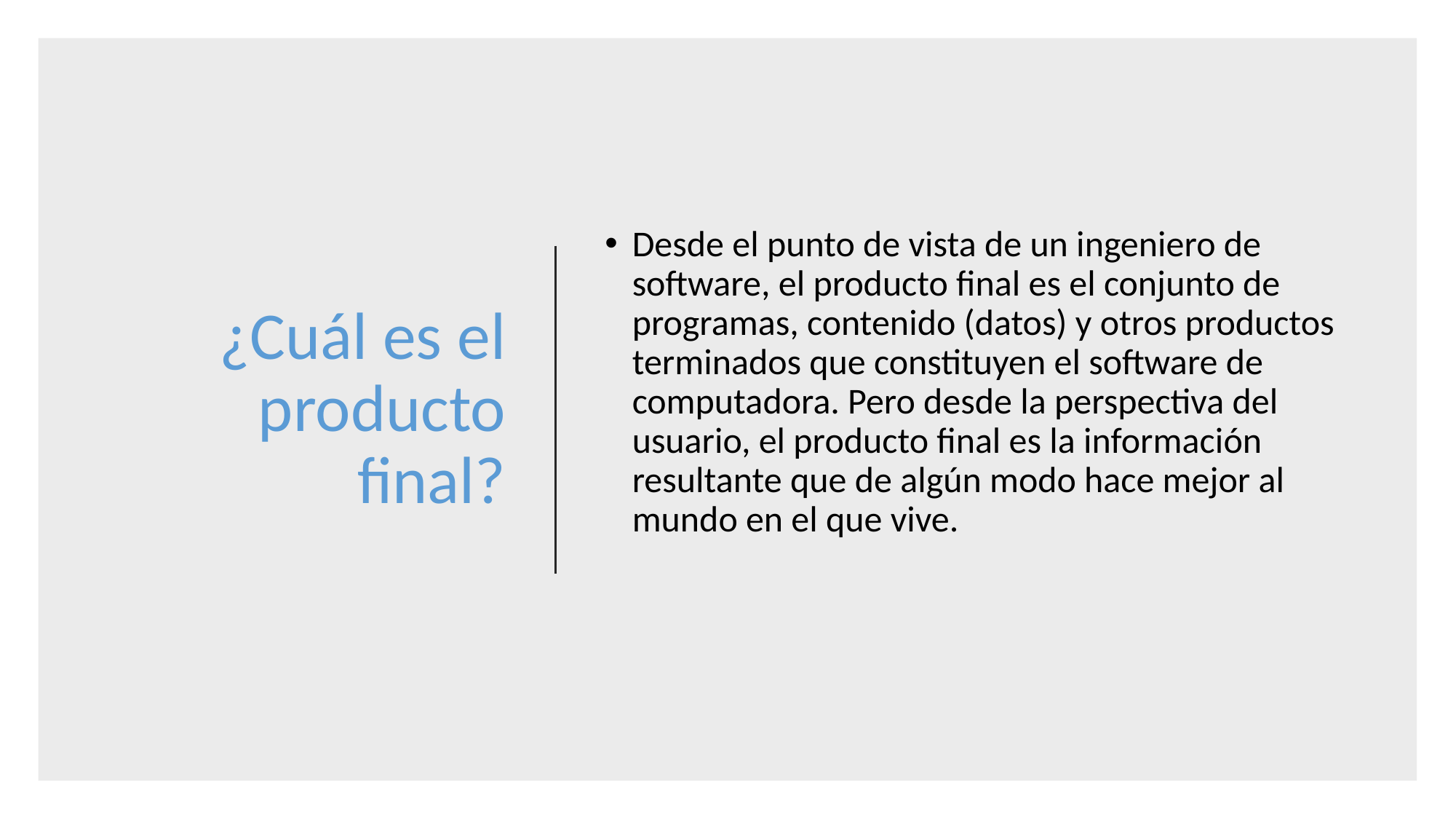

# ¿Cuál es el producto final?
Desde el punto de vista de un ingeniero de software, el producto final es el conjunto de programas, contenido (datos) y otros productos terminados que constituyen el software de computadora. Pero desde la perspectiva del usuario, el producto final es la información resultante que de algún modo hace mejor al mundo en el que vive.